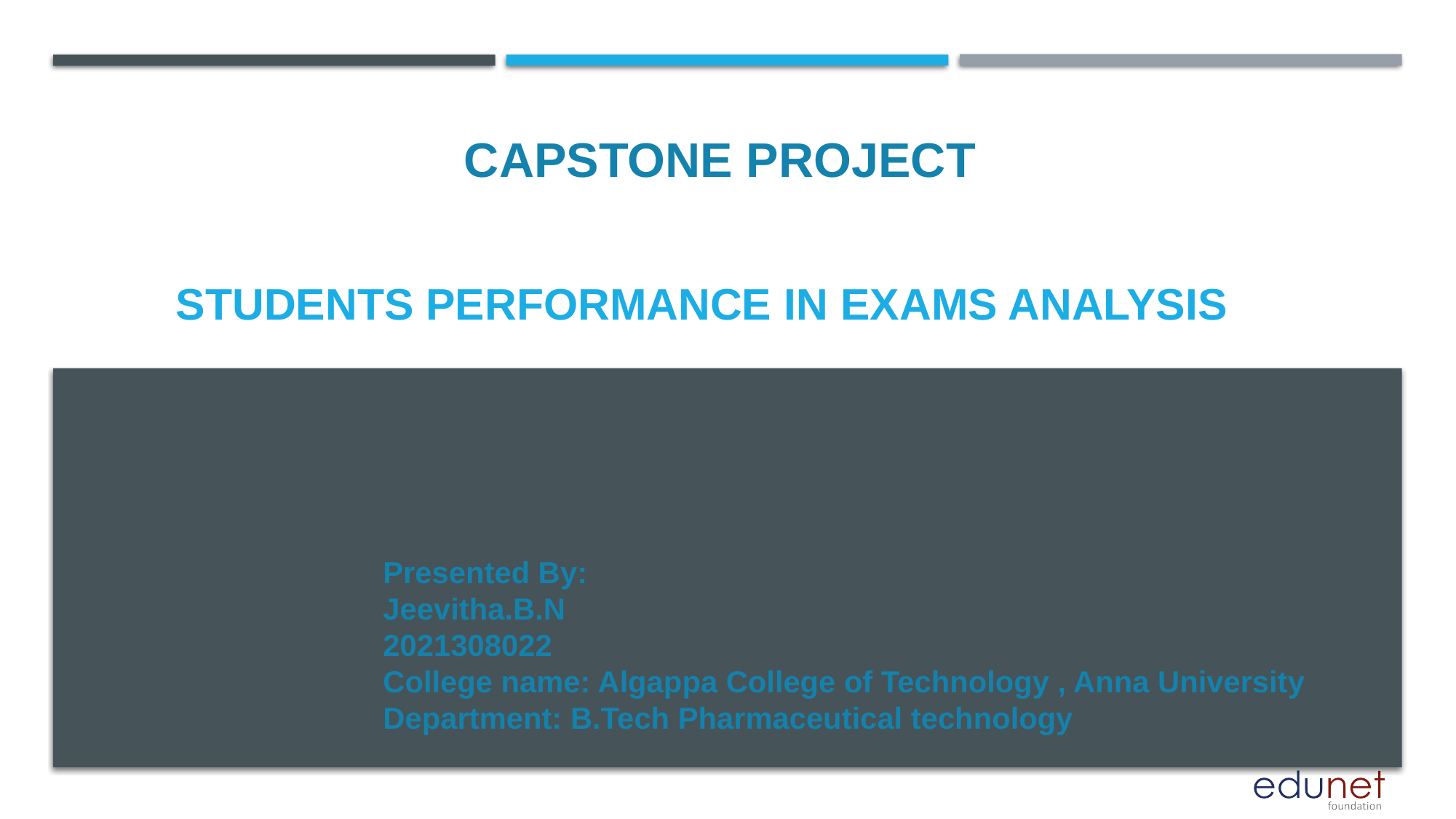

CAPSTONE PROJECT
# STUDENTS PERFORMANCE IN EXAMS ANALYSIS
Presented By:
Jeevitha.B.N
2021308022
College name: Algappa College of Technology , Anna University
Department: B.Tech Pharmaceutical technology